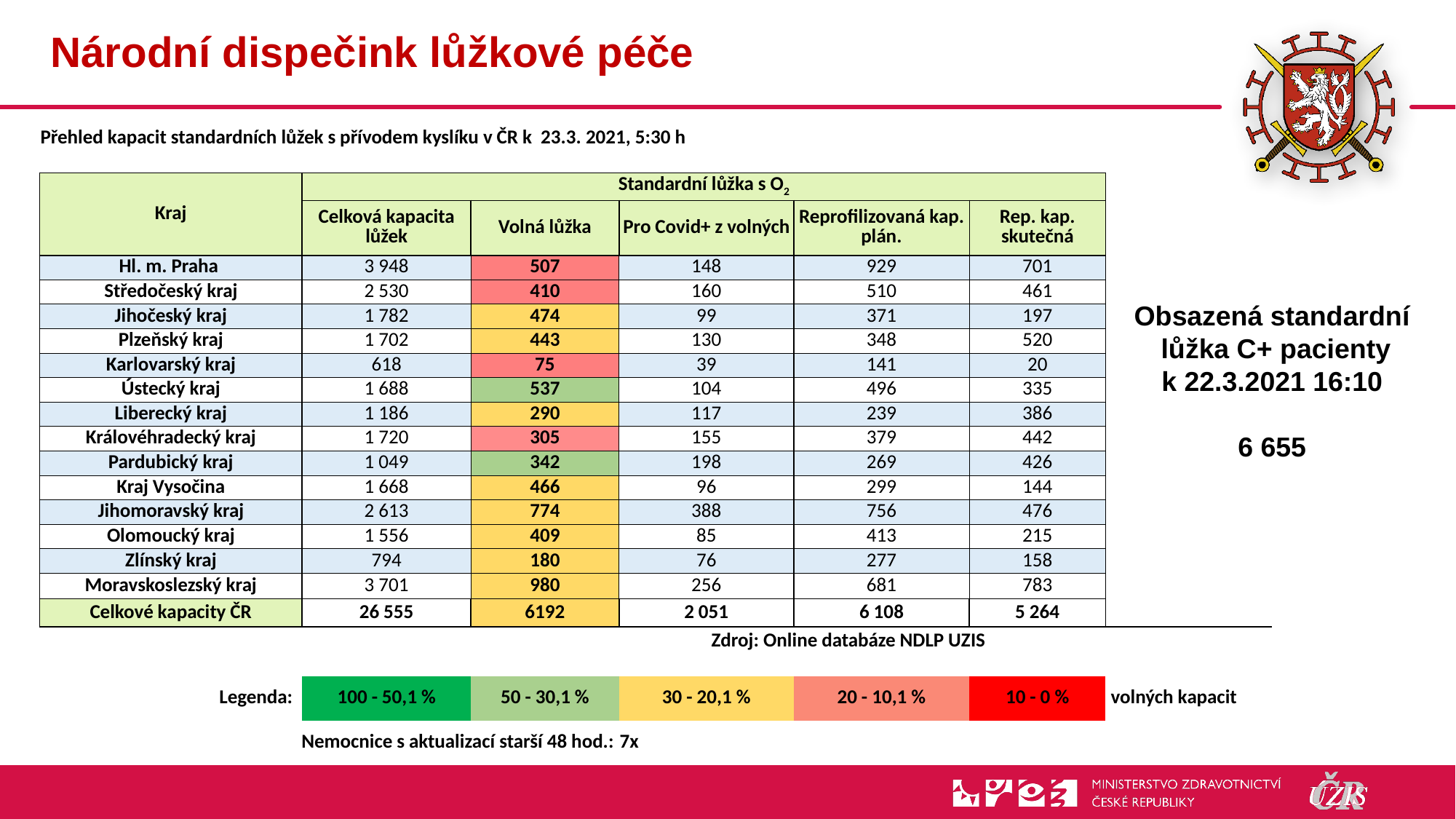

# Národní dispečink lůžkové péče
| Přehled kapacit standardních lůžek s přívodem kyslíku v ČR k 23.3. 2021, 5:30 h |  |  |  |  |  |  |
| --- | --- | --- | --- | --- | --- | --- |
|  |  |  |  |  |  |  |
| Kraj | Standardní lůžka s O2 |  |  |  |  |  |
|  | Celková kapacita lůžek | Volná lůžka | Pro Covid+ z volných | Reprofilizovaná kap. plán. | Rep. kap. skutečná |  |
| Hl. m. Praha | 3 948 | 507 | 148 | 929 | 701 |  |
| Středočeský kraj | 2 530 | 410 | 160 | 510 | 461 |  |
| Jihočeský kraj | 1 782 | 474 | 99 | 371 | 197 |  |
| Plzeňský kraj | 1 702 | 443 | 130 | 348 | 520 |  |
| Karlovarský kraj | 618 | 75 | 39 | 141 | 20 |  |
| Ústecký kraj | 1 688 | 537 | 104 | 496 | 335 |  |
| Liberecký kraj | 1 186 | 290 | 117 | 239 | 386 |  |
| Královéhradecký kraj | 1 720 | 305 | 155 | 379 | 442 |  |
| Pardubický kraj | 1 049 | 342 | 198 | 269 | 426 |  |
| Kraj Vysočina | 1 668 | 466 | 96 | 299 | 144 |  |
| Jihomoravský kraj | 2 613 | 774 | 388 | 756 | 476 |  |
| Olomoucký kraj | 1 556 | 409 | 85 | 413 | 215 |  |
| Zlínský kraj | 794 | 180 | 76 | 277 | 158 |  |
| Moravskoslezský kraj | 3 701 | 980 | 256 | 681 | 783 |  |
| Celkové kapacity ČR | 26 555 | 6192 | 2 051 | 6 108 | 5 264 |  |
|  |  |  | Zdroj: Online databáze NDLP UZIS |  |  |  |
|  |  |  |  |  |  |  |
| Legenda: | 100 - 50,1 % | 50 - 30,1 % | 30 - 20,1 % | 20 - 10,1 % | 10 - 0 % | volných kapacit |
| Nemocnice s aktualizací starší 48 hod.: |  |  | 7x |  |  |  |
|  |  |  |  |  |
| --- | --- | --- | --- | --- |
Obsazená standardní
 lůžka C+ pacienty
k 22.3.2021 16:10

6 655